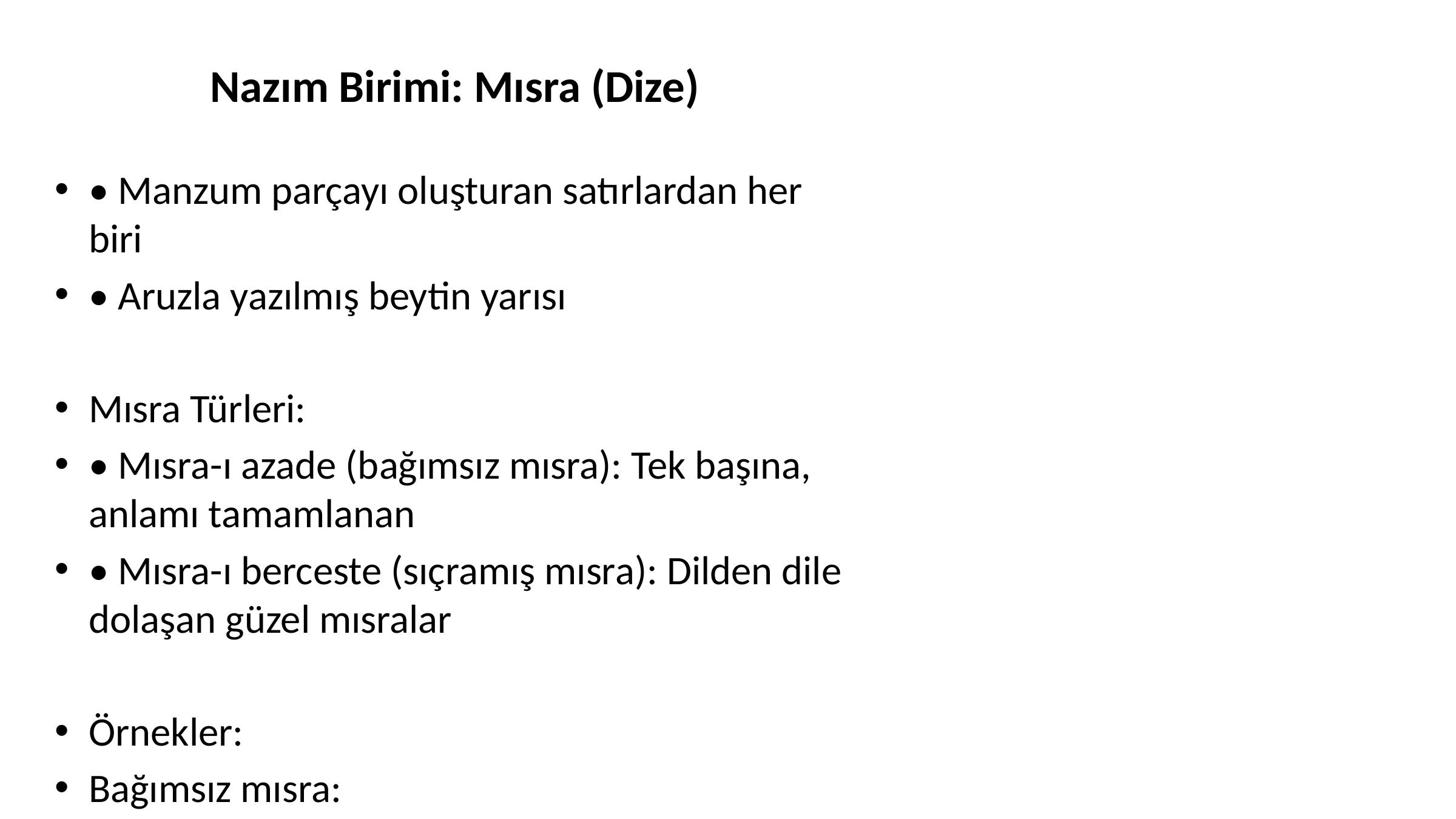

# Nazım Birimi: Mısra (Dize)
• Manzum parçayı oluşturan satırlardan her biri
• Aruzla yazılmış beytin yarısı

Mısra Türleri:
• Mısra-ı azade (bağımsız mısra): Tek başına, anlamı tamamlanan
• Mısra-ı berceste (sıçramış mısra): Dilden dile dolaşan güzel mısralar

Örnekler:
Bağımsız mısra:
"Ne ararsan bulunur derde devadan gayrı" (Abdülhak Molla)

Sıçramış mısra:
"Neler çeker bu gönül söylesem şikâyet olur" (Şeyhülislam Yahya)

Kaynak: Siir_Bilgisi_Birlestirilmis.docx - Bölüm 3a